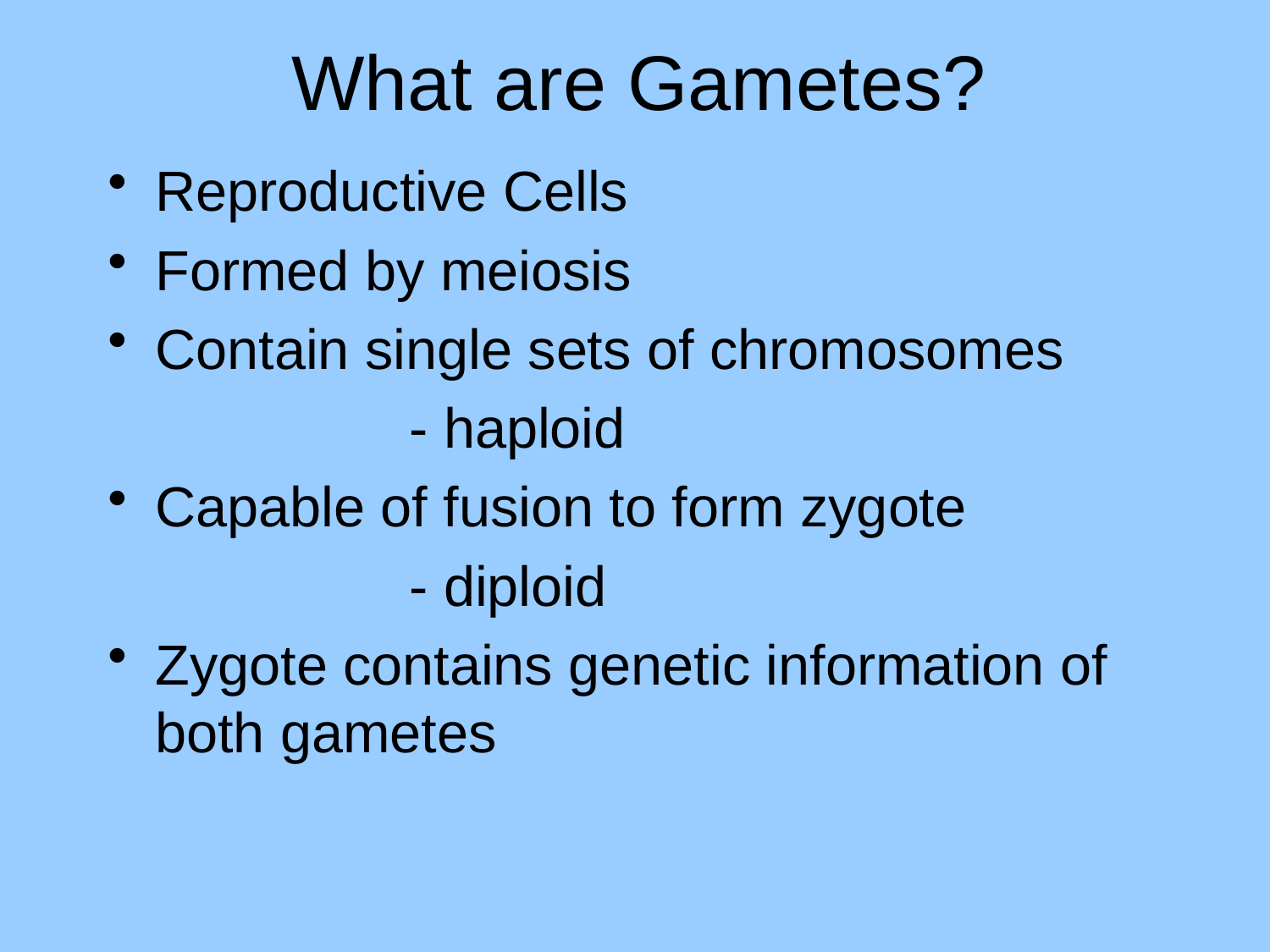

# What are Gametes?
Reproductive Cells
Formed by meiosis
Contain single sets of chromosomes
 		 	- haploid
Capable of fusion to form zygote
			- diploid
Zygote contains genetic information of both gametes